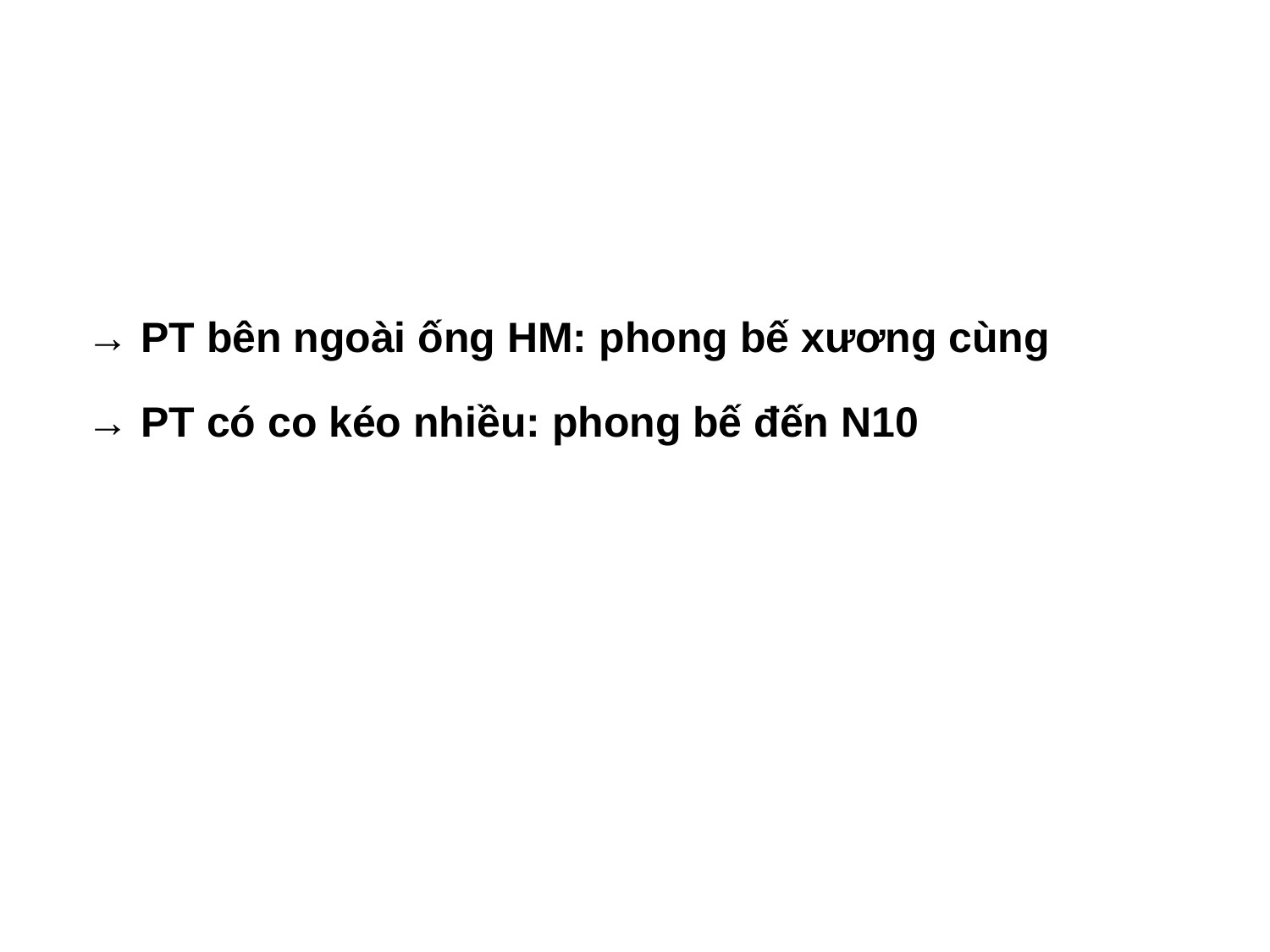

→ PT bên ngoài ống HM: phong bế xương cùng
→ PT có co kéo nhiều: phong bế đến N10